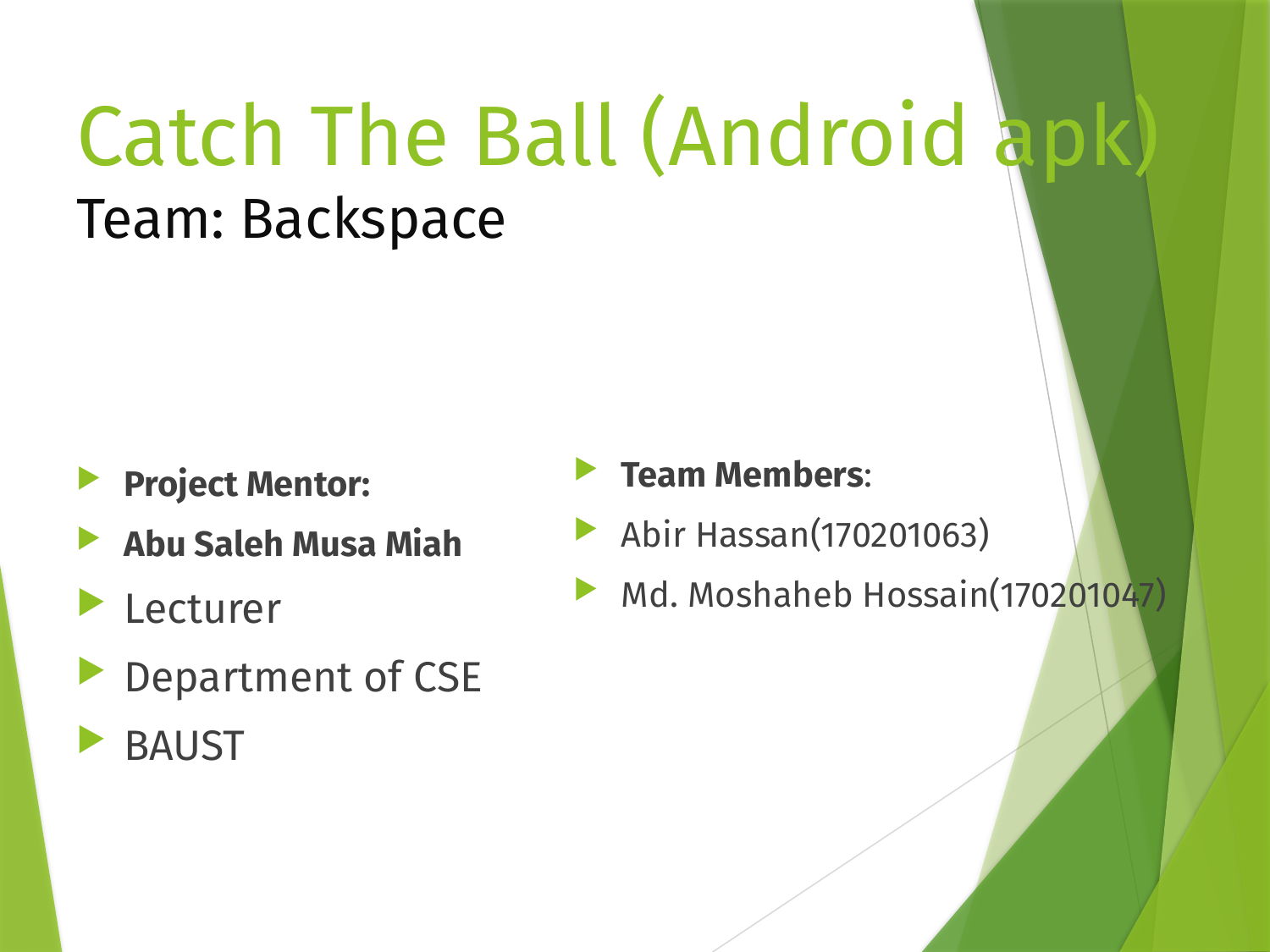

# Catch The Ball (Android apk) Team: Backspace
Team Members:
Abir Hassan(170201063)
Md. Moshaheb Hossain(170201047)
Project Mentor:
Abu Saleh Musa Miah
Lecturer
Department of CSE
BAUST